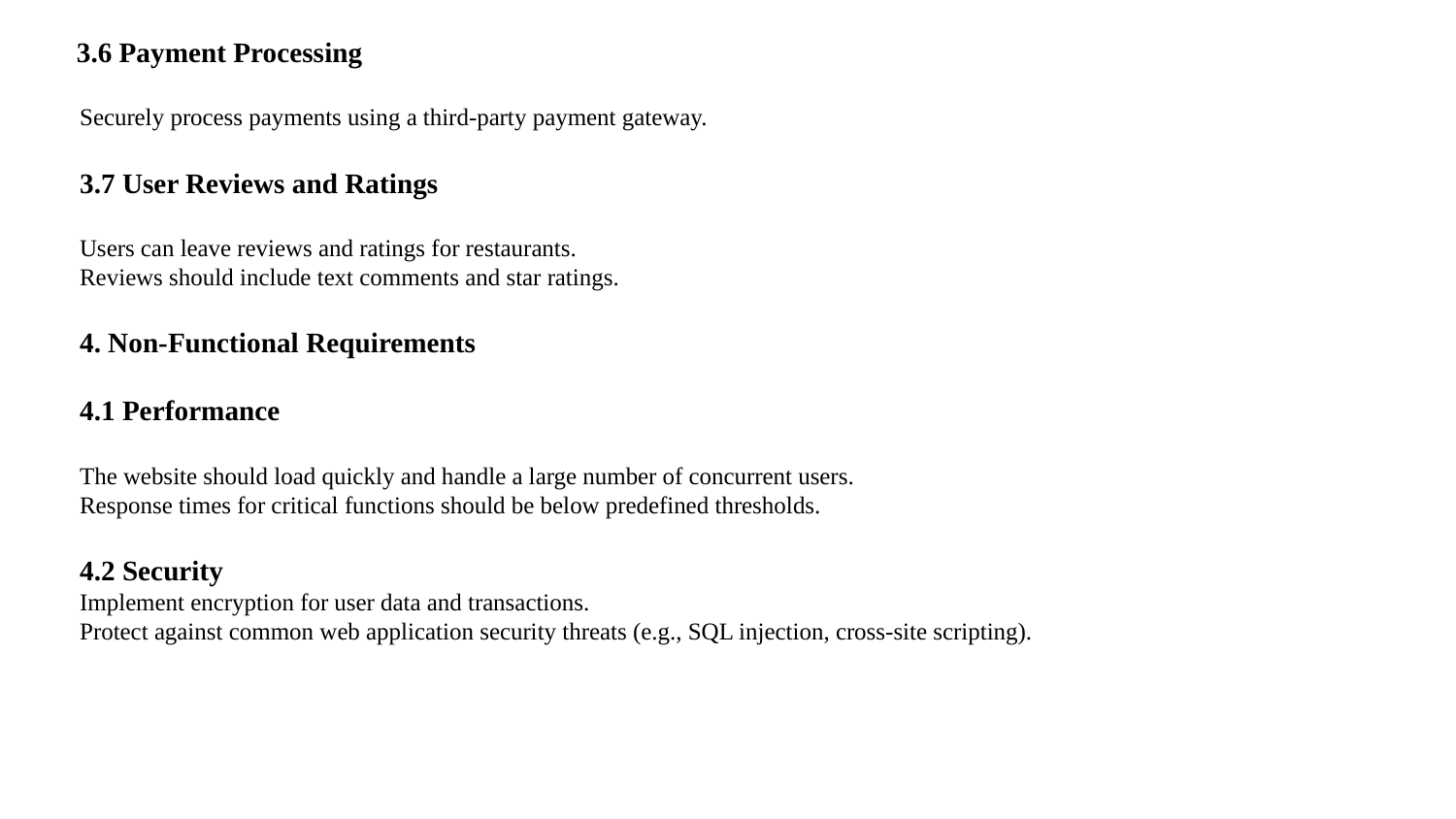

# 3.6 Payment Processing Securely process payments using a third-party payment gateway. 3.7 User Reviews and Ratings Users can leave reviews and ratings for restaurants. Reviews should include text comments and star ratings. 4. Non-Functional Requirements 4.1 Performance The website should load quickly and handle a large number of concurrent users. Response times for critical functions should be below predefined thresholds. 4.2 Security Implement encryption for user data and transactions. Protect against common web application security threats (e.g., SQL injection, cross-site scripting).